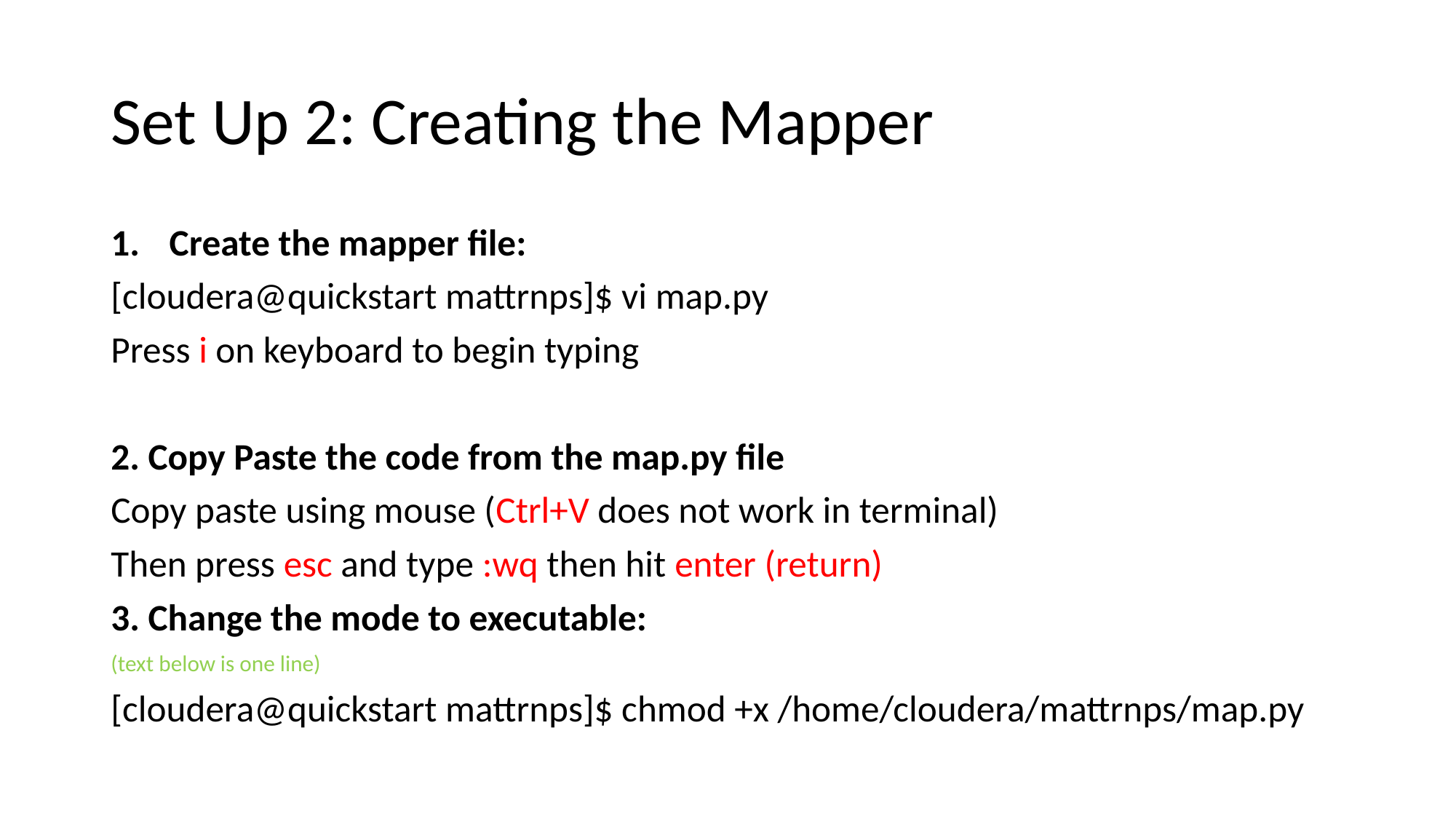

# Set Up 2: Creating the Mapper
Create the mapper file:
[cloudera@quickstart mattrnps]$ vi map.py
Press i on keyboard to begin typing

2. Copy Paste the code from the map.py file
Copy paste using mouse (Ctrl+V does not work in terminal)
Then press esc and type :wq then hit enter (return)
3. Change the mode to executable:
(text below is one line)
[cloudera@quickstart mattrnps]$ chmod +x /home/cloudera/mattrnps/map.py